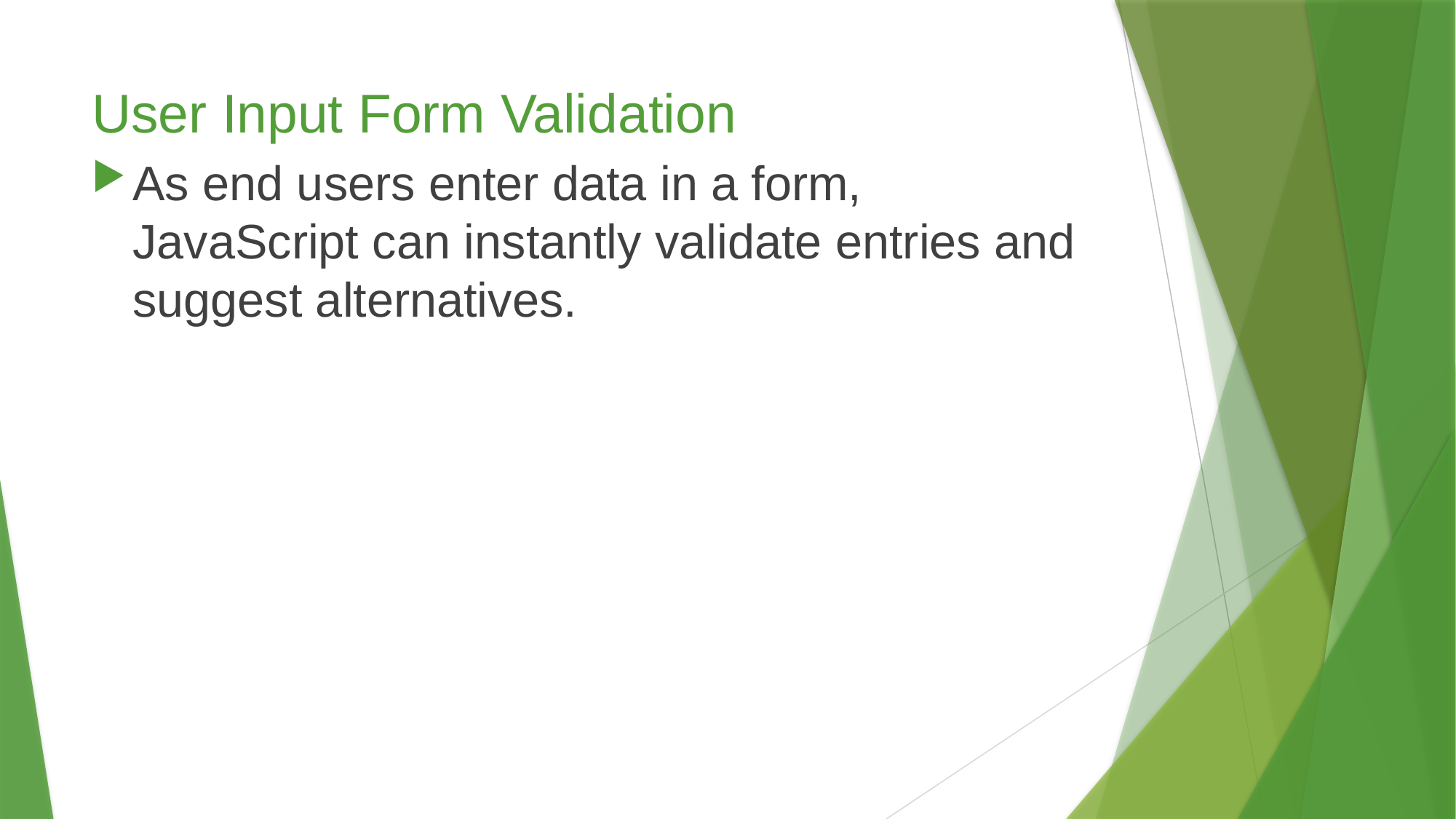

# User Input Form Validation
As end users enter data in a form, JavaScript can instantly validate entries and suggest alternatives.